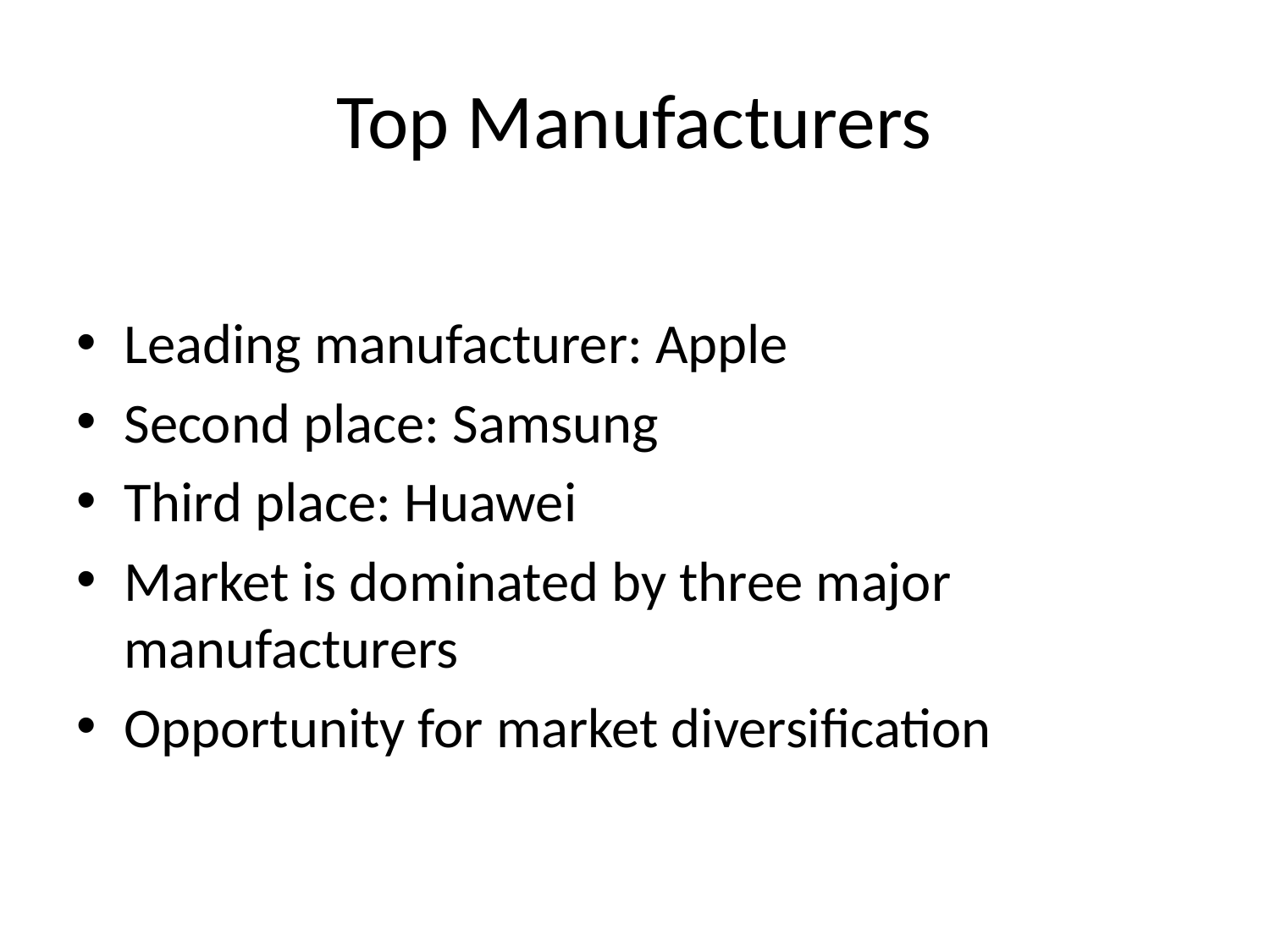

# Top Manufacturers

Leading manufacturer: Apple
Second place: Samsung
Third place: Huawei
Market is dominated by three major manufacturers
Opportunity for market diversification